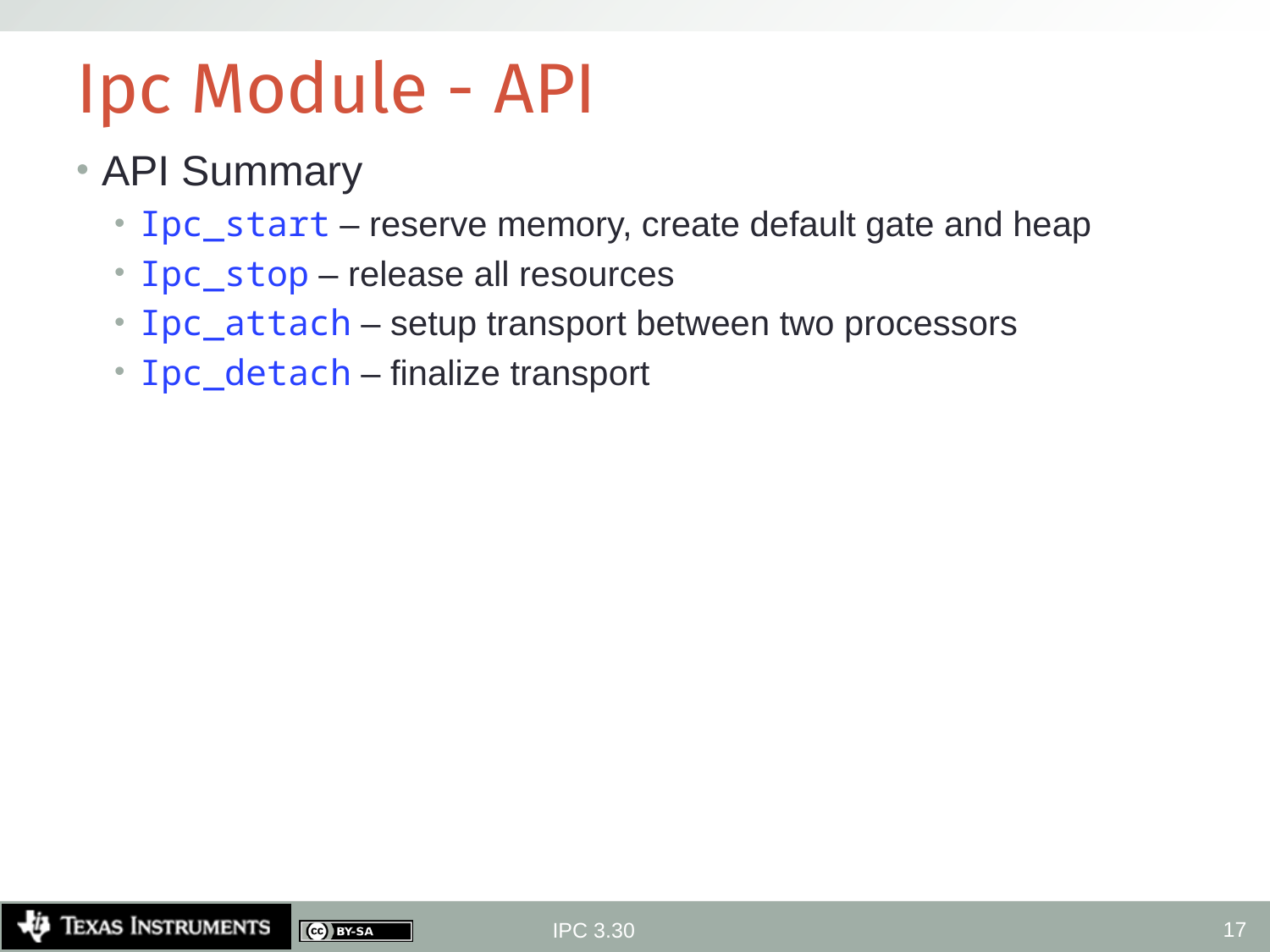

# Ipc Module - API
API Summary
Ipc_start – reserve memory, create default gate and heap
Ipc_stop – release all resources
Ipc_attach – setup transport between two processors
Ipc_detach – finalize transport
17
IPC 3.30